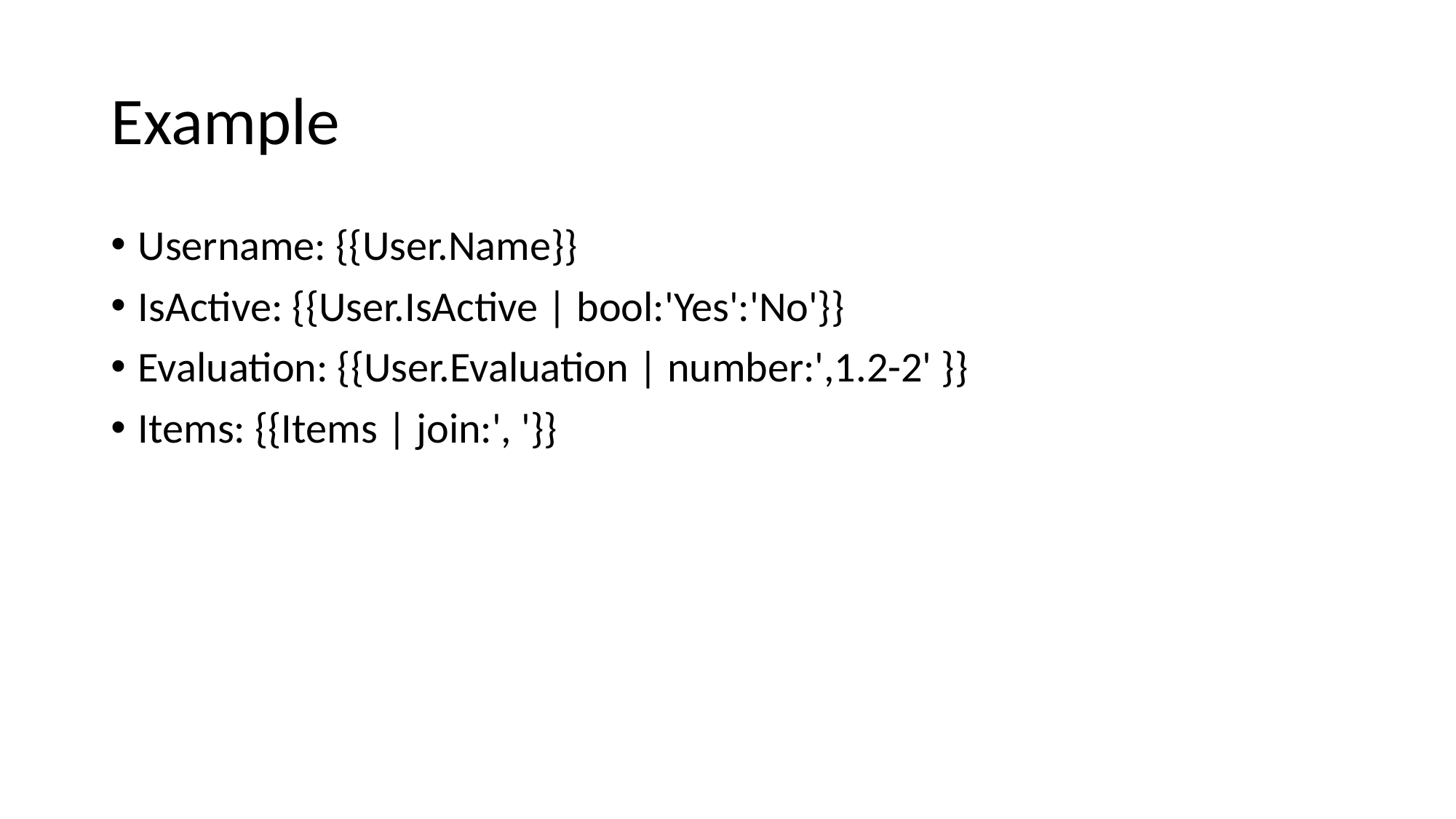

# Example
Username: {{User.Name}}
IsActive: {{User.IsActive | bool:'Yes':'No'}}
Evaluation: {{User.Evaluation | number:',1.2-2' }}
Items: {{Items | join:', '}}